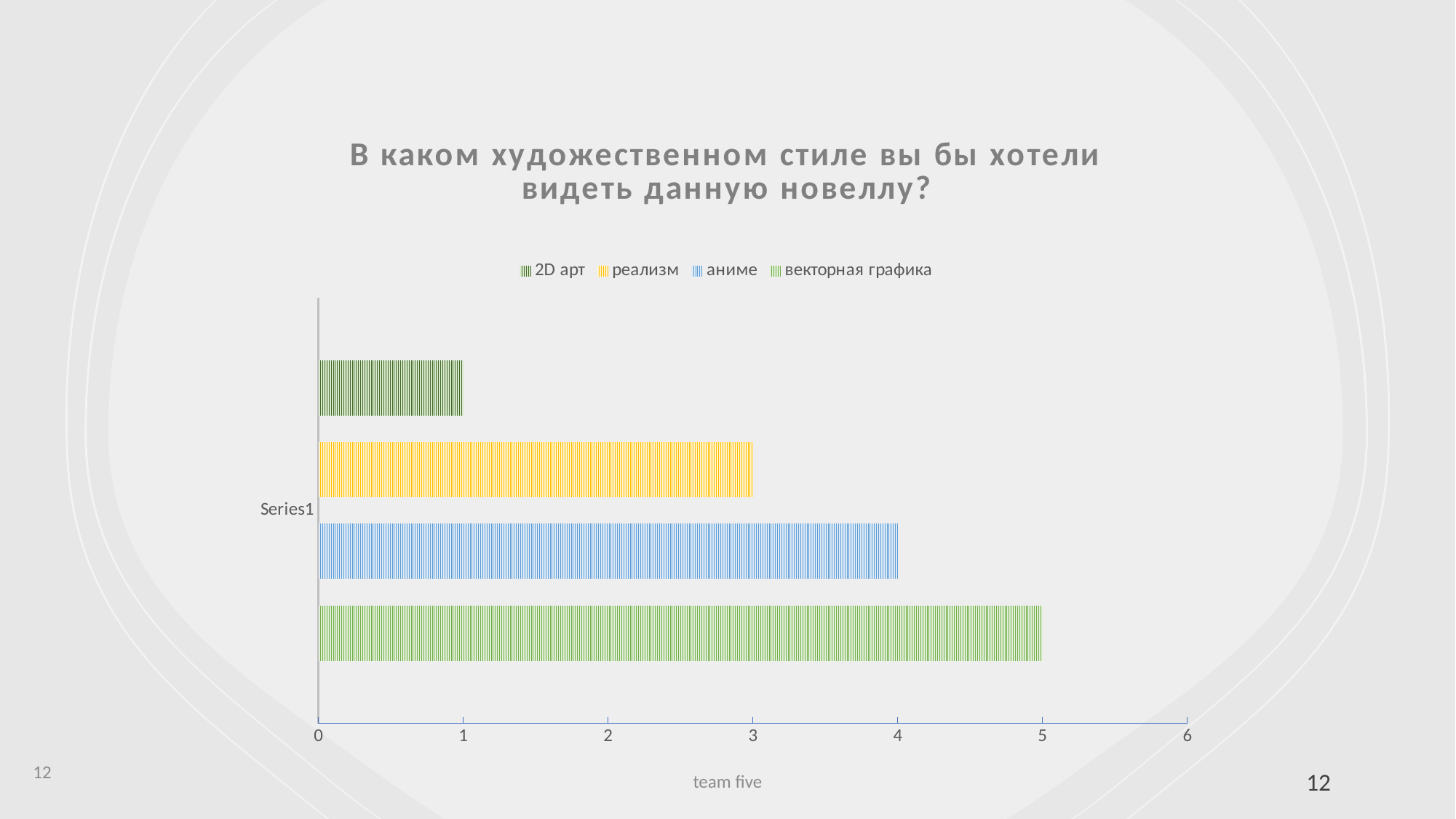

### Chart: В каком художественном стиле вы бы хотели видеть данную новеллу?

| Category | векторная графика | аниме | реализм | 2D арт |
|---|---|---|---|---|
|  | 5.0 | 4.0 | 3.0 | 1.0 |
12
team five
12